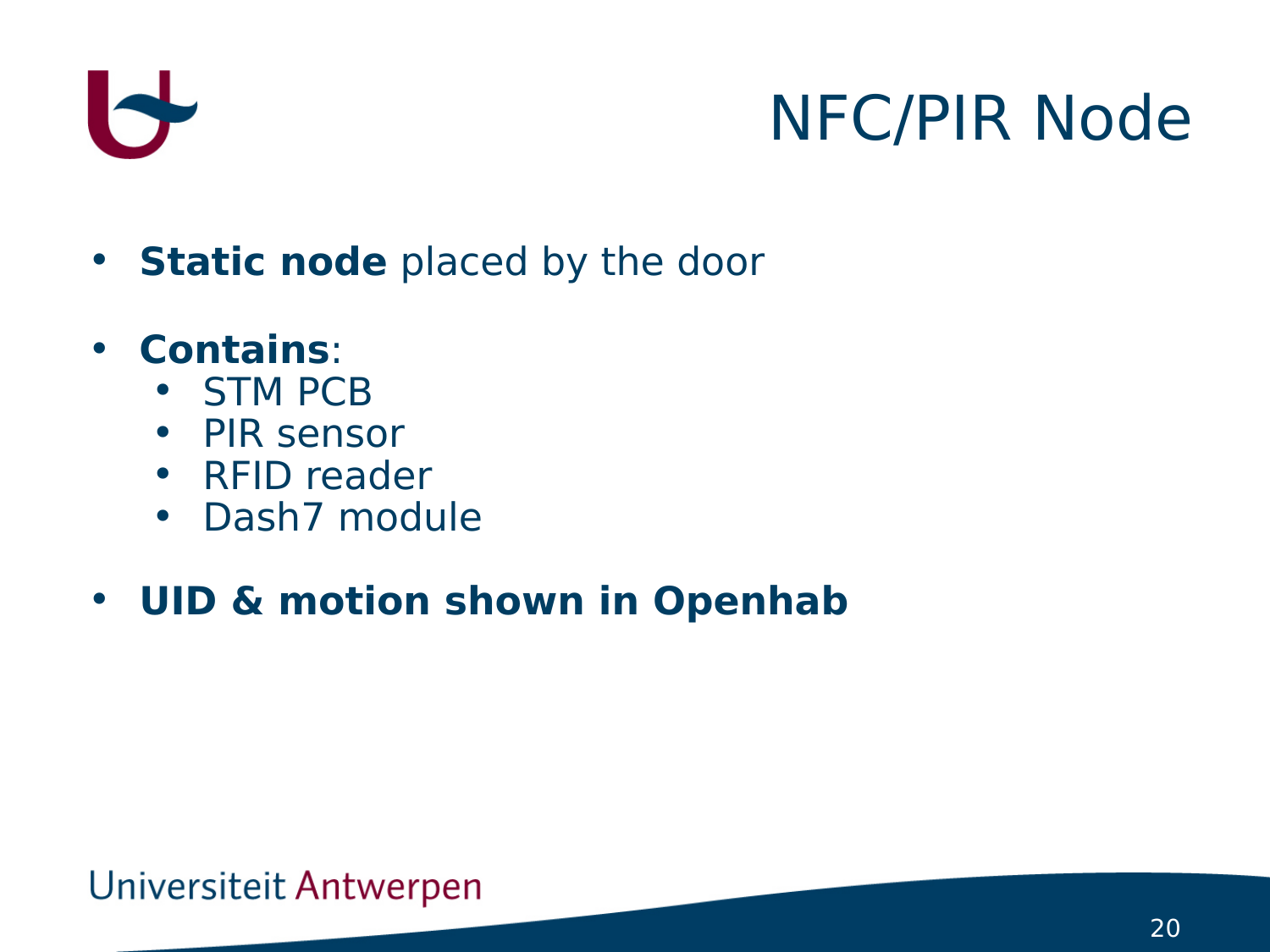

# NFC/PIR Node

Static node placed by the door
Contains:
STM PCB
PIR sensor
RFID reader
Dash7 module
UID & motion shown in Openhab